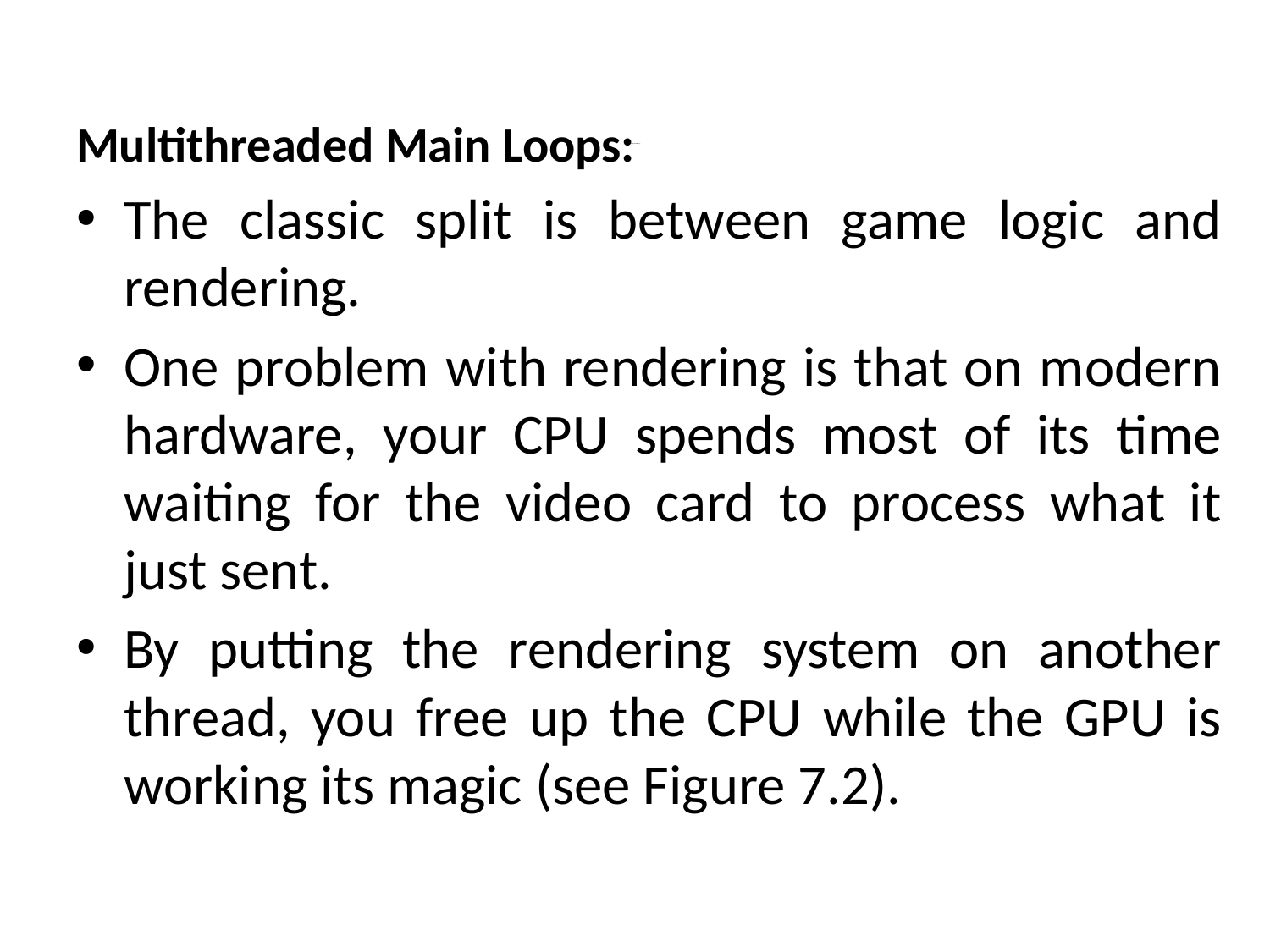

Multithreaded Main Loops:
The classic split is between game logic and rendering.
One problem with rendering is that on modern hardware, your CPU spends most of its time waiting for the video card to process what it just sent.
By putting the rendering system on another thread, you free up the CPU while the GPU is working its magic (see Figure 7.2).
# Organizing the Main Loop